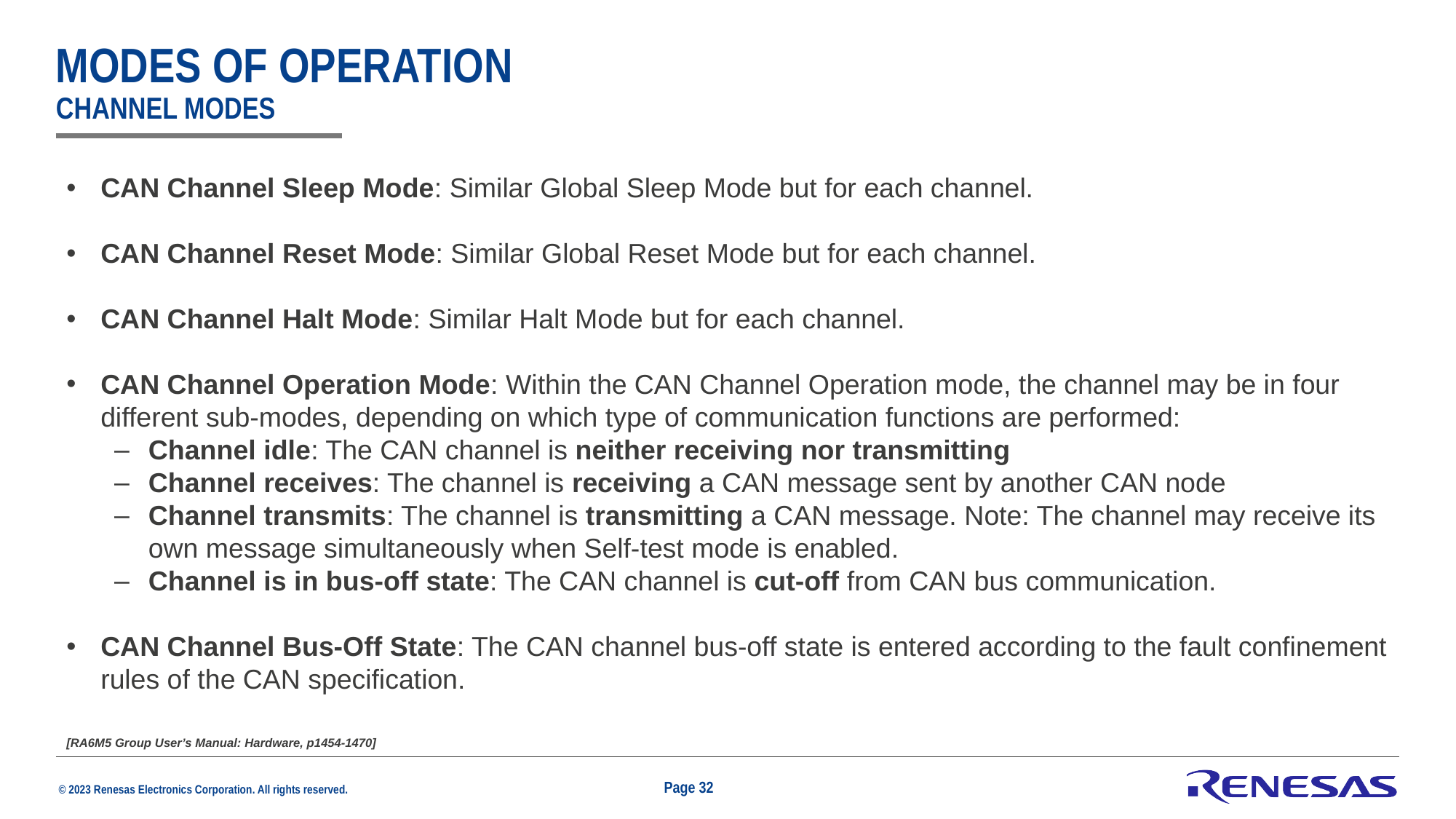

# Modes of operation channel modes
CAN Channel Sleep Mode: Similar Global Sleep Mode but for each channel.

CAN Channel Reset Mode: Similar Global Reset Mode but for each channel.

CAN Channel Halt Mode: Similar Halt Mode but for each channel.

CAN Channel Operation Mode: Within the CAN Channel Operation mode, the channel may be in four different sub-modes, depending on which type of communication functions are performed:
Channel idle: The CAN channel is neither receiving nor transmitting
Channel receives: The channel is receiving a CAN message sent by another CAN node
Channel transmits: The channel is transmitting a CAN message. Note: The channel may receive its own message simultaneously when Self-test mode is enabled.
Channel is in bus-off state: The CAN channel is cut-off from CAN bus communication.

CAN Channel Bus-Off State: The CAN channel bus-off state is entered according to the fault confinement rules of the CAN specification.
[RA6M5 Group User’s Manual: Hardware, p1454-1470]